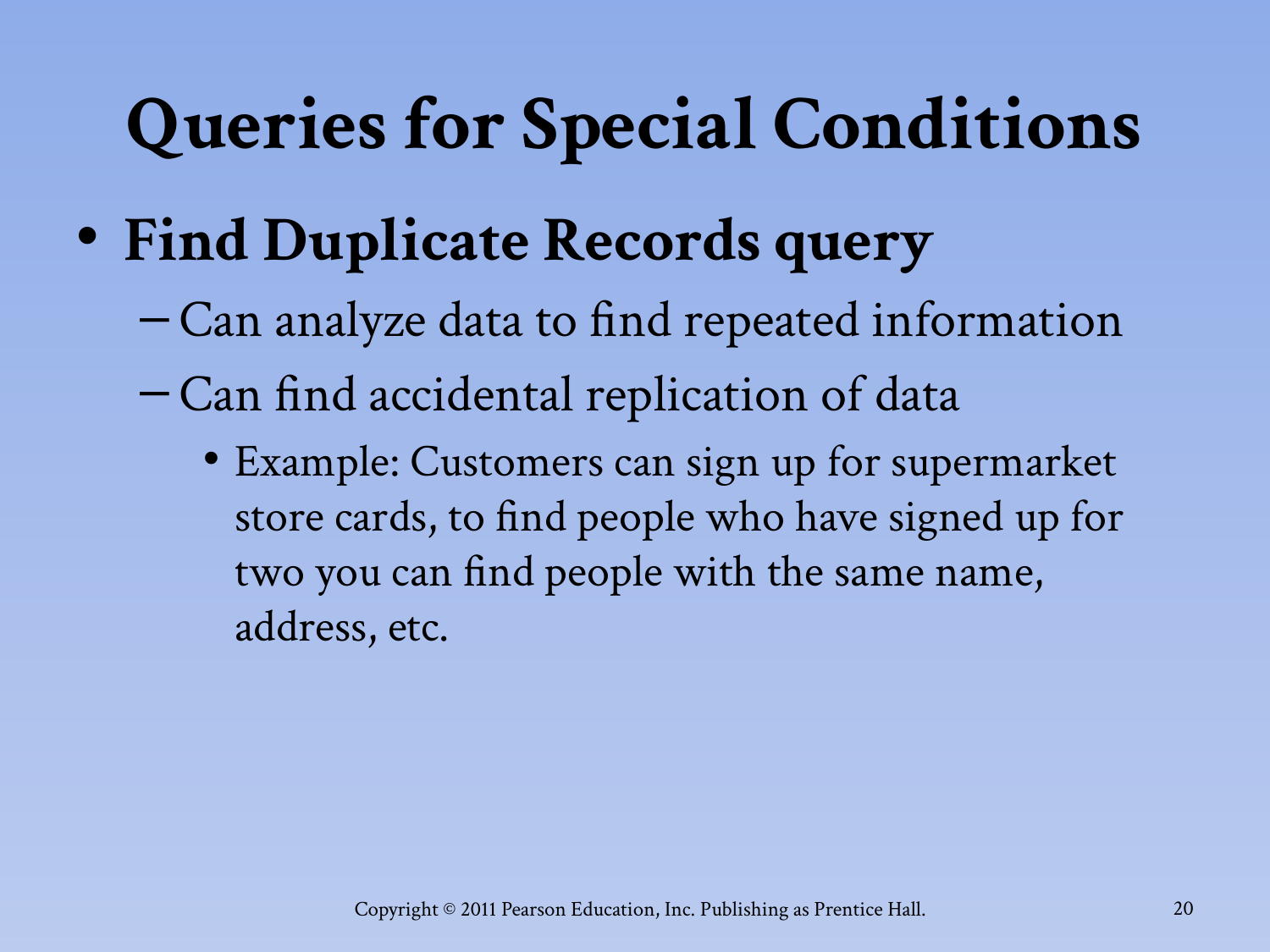

# Queries for Special Conditions
Find Duplicate Records query
Can analyze data to find repeated information
Can find accidental replication of data
Example: Customers can sign up for supermarket store cards, to find people who have signed up for two you can find people with the same name, address, etc.

Copyright © 2011 Pearson Education, Inc. Publishing as Prentice Hall.

20